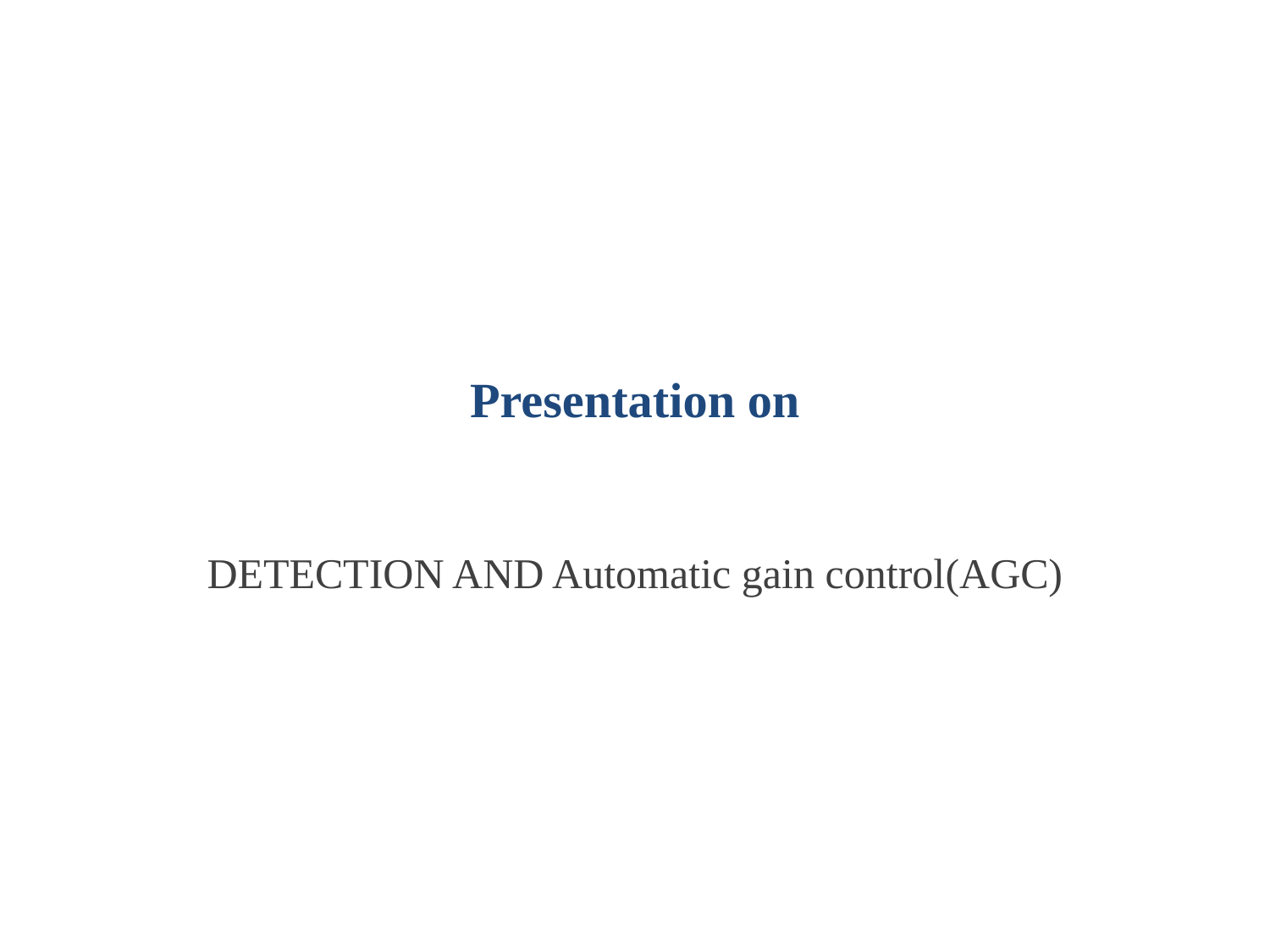

# Presentation on
DETECTION AND Automatic gain control(AGC)